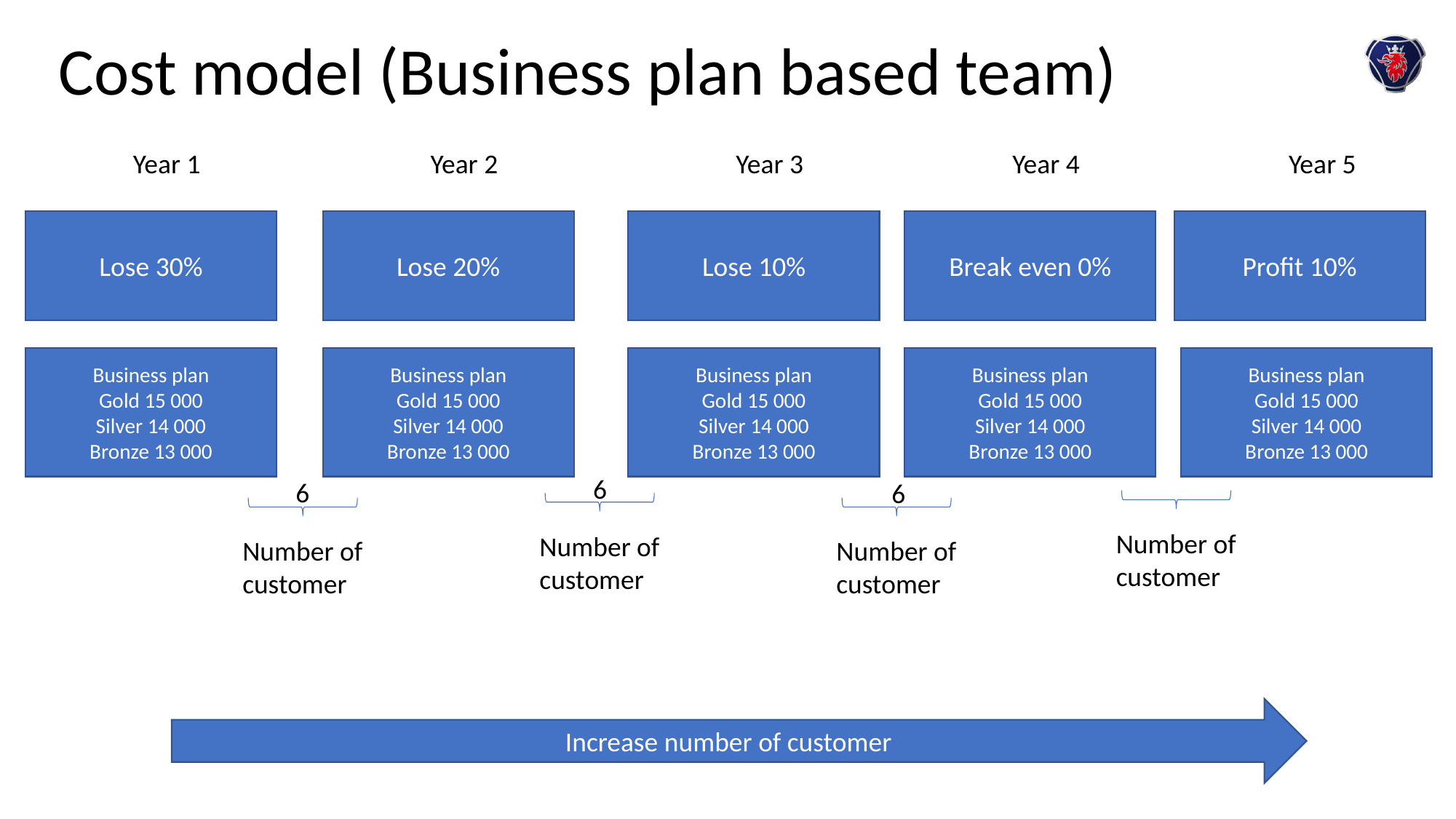

# Cost model (Business plan based team)
Year 1
Year 2
Year 3
Year 4
Year 5
Lose 30%
Lose 20%
Lose 10%
Break even 0%
Profit 10%
Business plan
Gold 15 000
Silver 14 000
Bronze 13 000
Business plan
Gold 15 000
Silver 14 000
Bronze 13 000
Business plan
Gold 15 000
Silver 14 000
Bronze 13 000
Business plan
Gold 15 000
Silver 14 000
Bronze 13 000
Business plan
Gold 15 000
Silver 14 000
Bronze 13 000

6
6
6
Number of
customer
Number of
customer
Number of
customer
Number of
customer
Increase number of customer